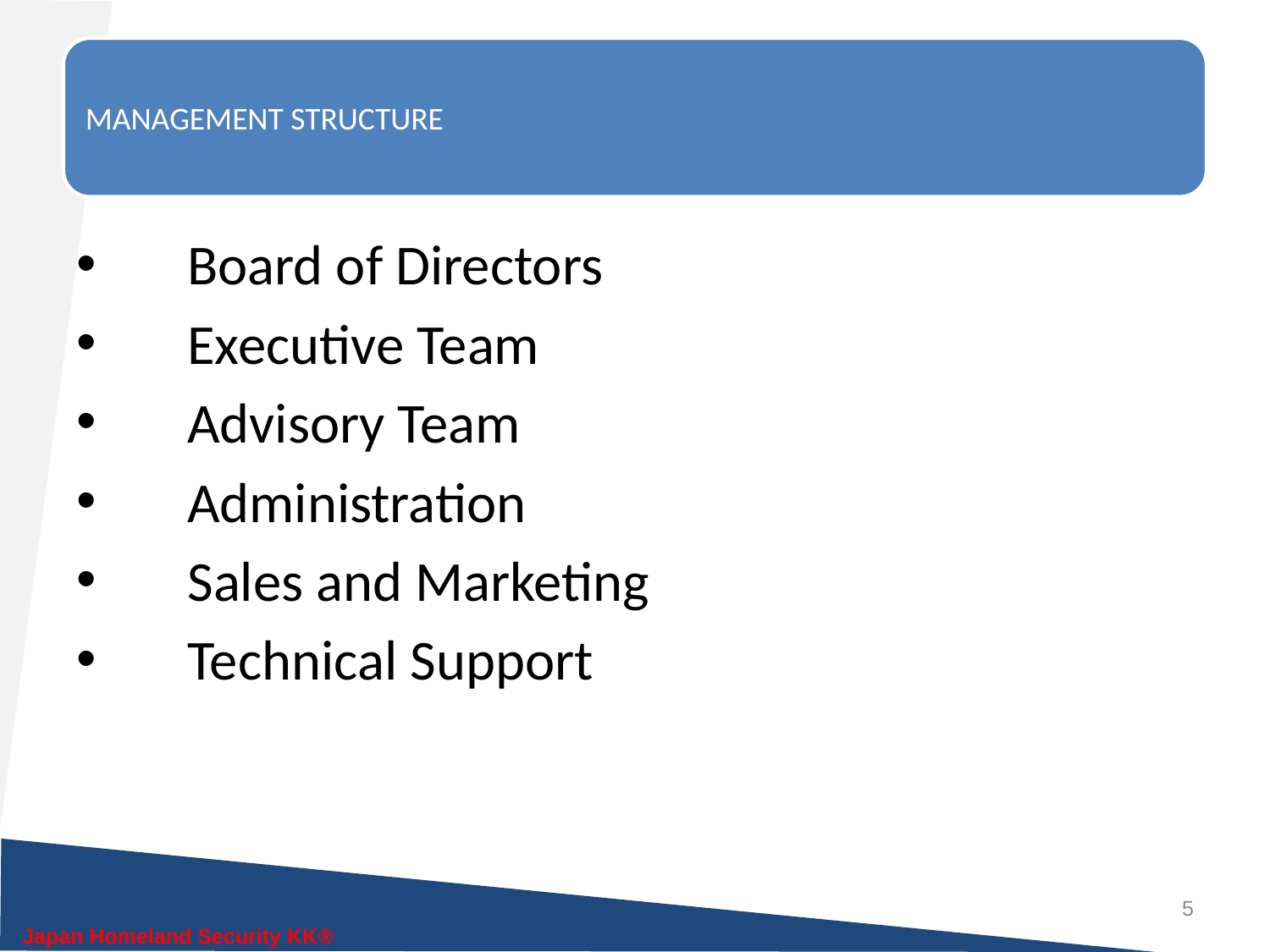

MANAGEMENT STRUCTURE
     Board of Directors
     Executive Team
     Advisory Team
     Administration
     Sales and Marketing
     Technical Support

5
Japan Homeland Security KK®